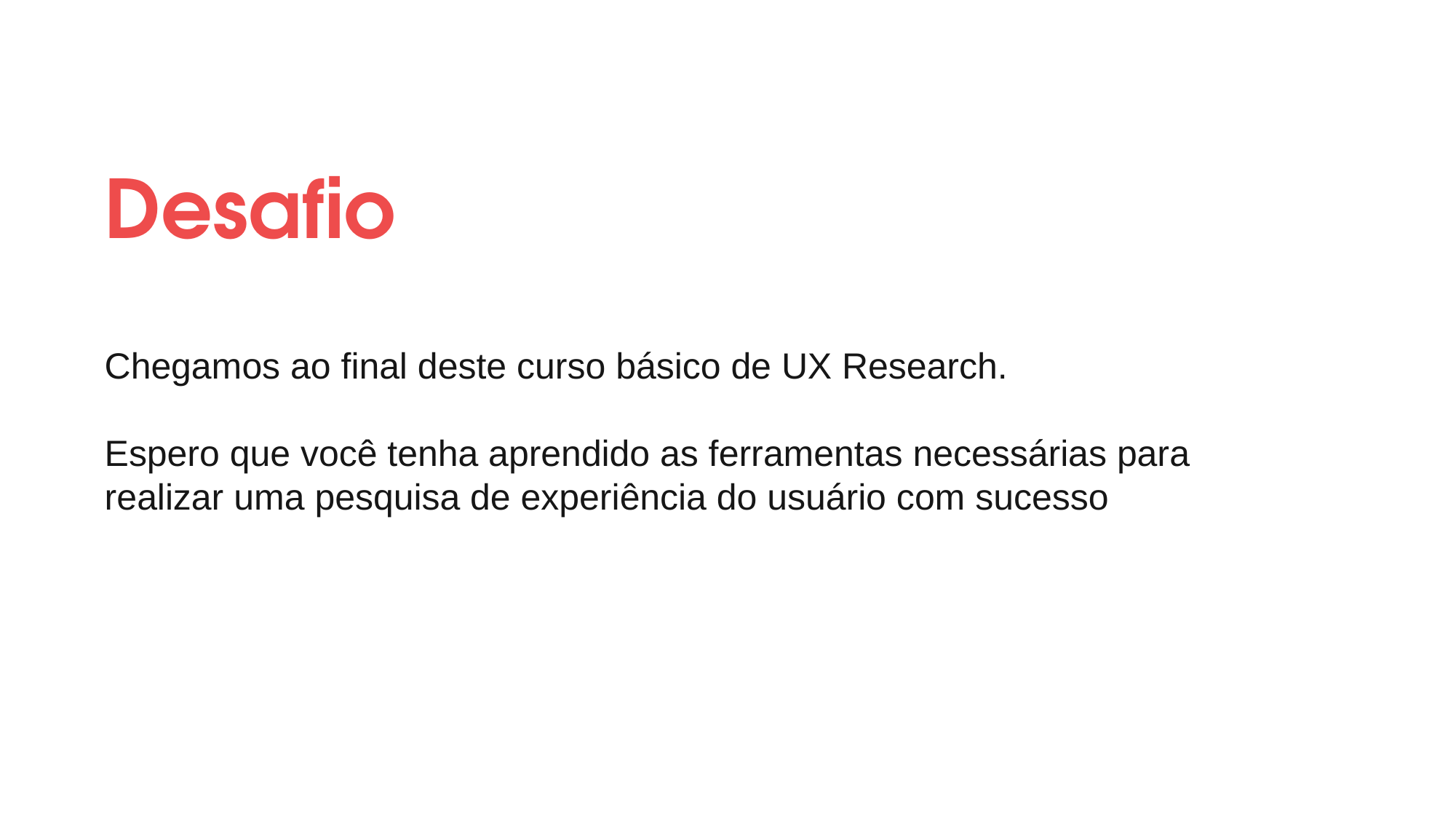

Desafio
Chegamos ao final deste curso básico de UX Research.

Espero que você tenha aprendido as ferramentas necessárias para realizar uma pesquisa de experiência do usuário com sucesso